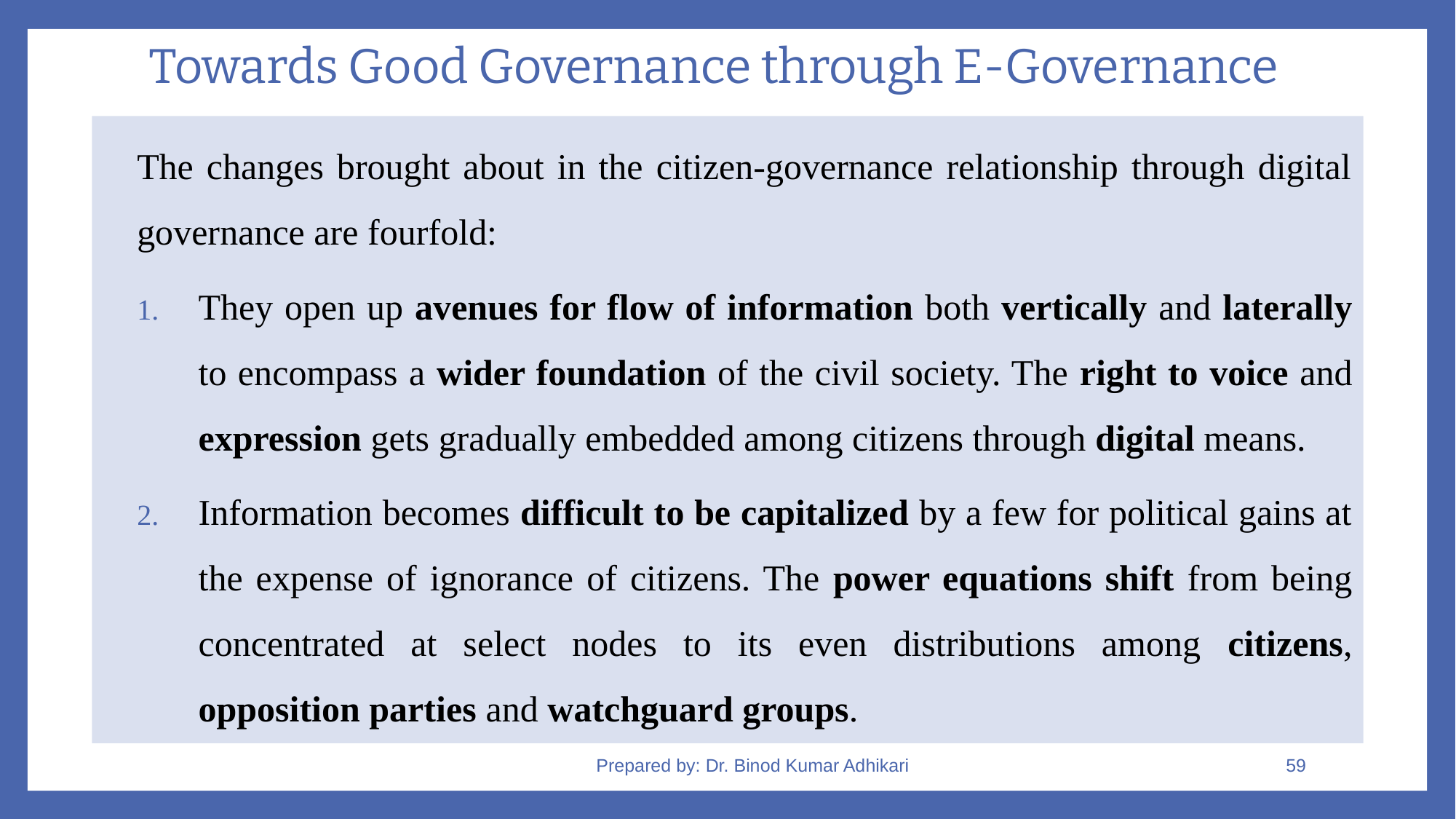

# Towards Good Governance through E-Governance
The changes brought about in the citizen-governance relationship through digital governance are fourfold:
They open up avenues for flow of information both vertically and laterally to encompass a wider foundation of the civil society. The right to voice and expression gets gradually embedded among citizens through digital means.
Information becomes difficult to be capitalized by a few for political gains at the expense of ignorance of citizens. The power equations shift from being concentrated at select nodes to its even distributions among citizens, opposition parties and watchguard groups.

Prepared by: Dr. Binod Kumar Adhikari
59